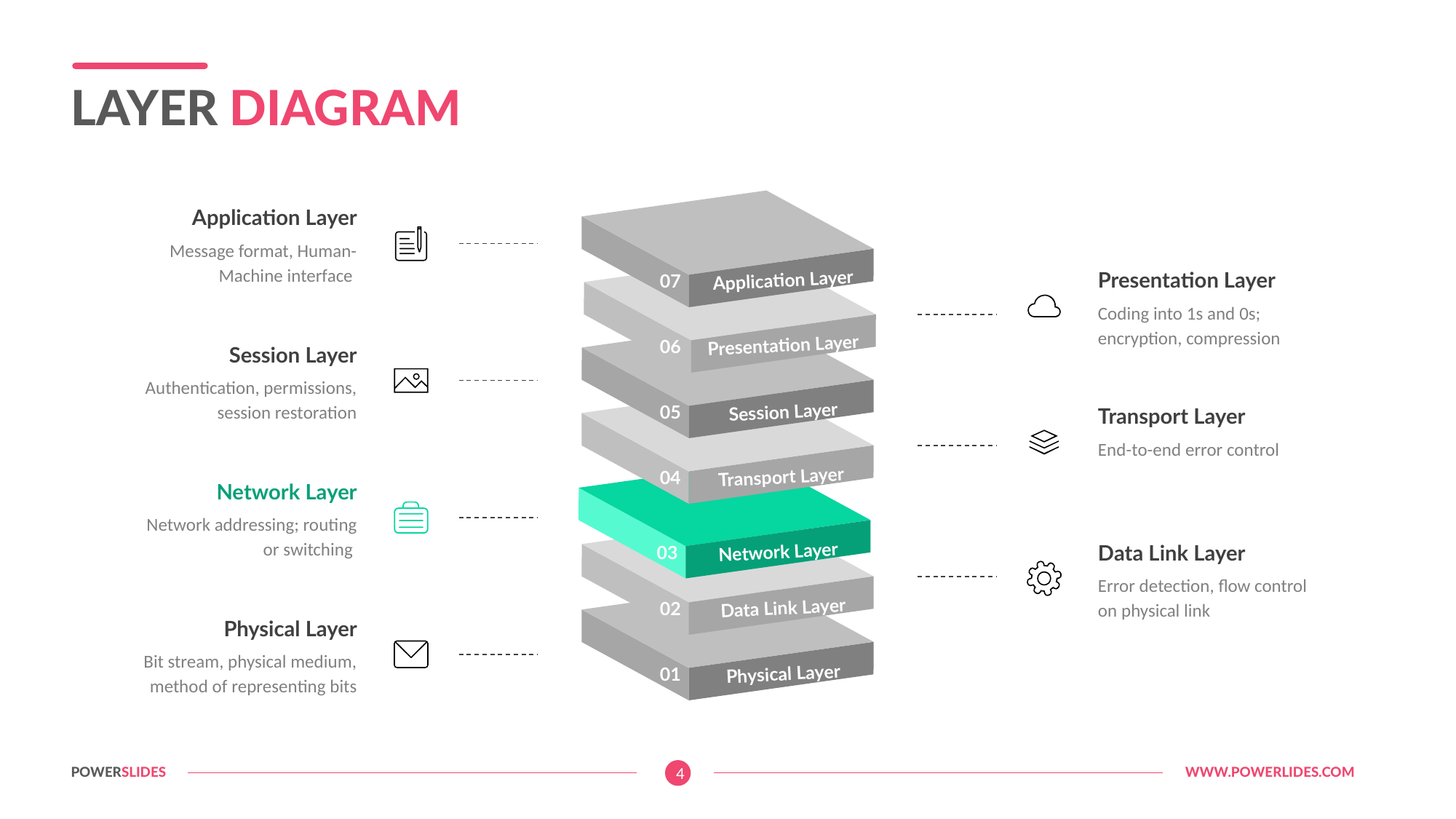

LAYER DIAGRAM

Application Layer
07

Presentation Layer
06

Session Layer
05
Transport Layer
04

Network Layer
03

Data Link Layer
02
Physical Layer
01
Application Layer
Message format, Human-Machine interface

Presentation Layer
Coding into 1s and 0s; encryption, compression

Session Layer
Authentication, permissions, session restoration

Transport Layer
End-to-end error control

Network Layer
Network addressing; routing or switching

Data Link Layer
Error detection, flow control on physical link

Physical Layer
Bit stream, physical medium, method of representing bits

POWERSLIDES									  	       WWW.POWERLIDES.COM
4